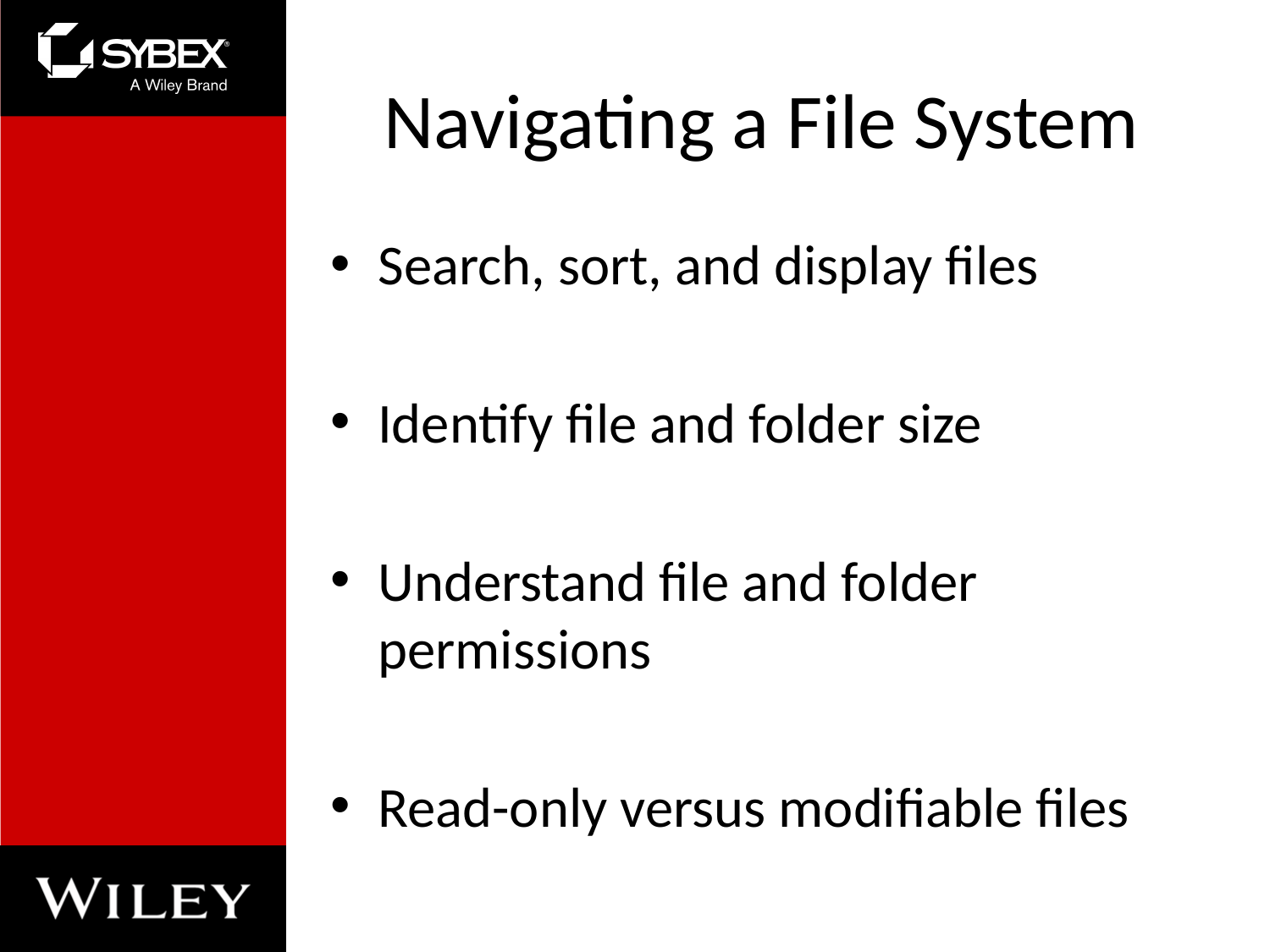

# Navigating a File System
Search, sort, and display files

Identify file and folder size

Understand file and folder permissions

Read-only versus modifiable files